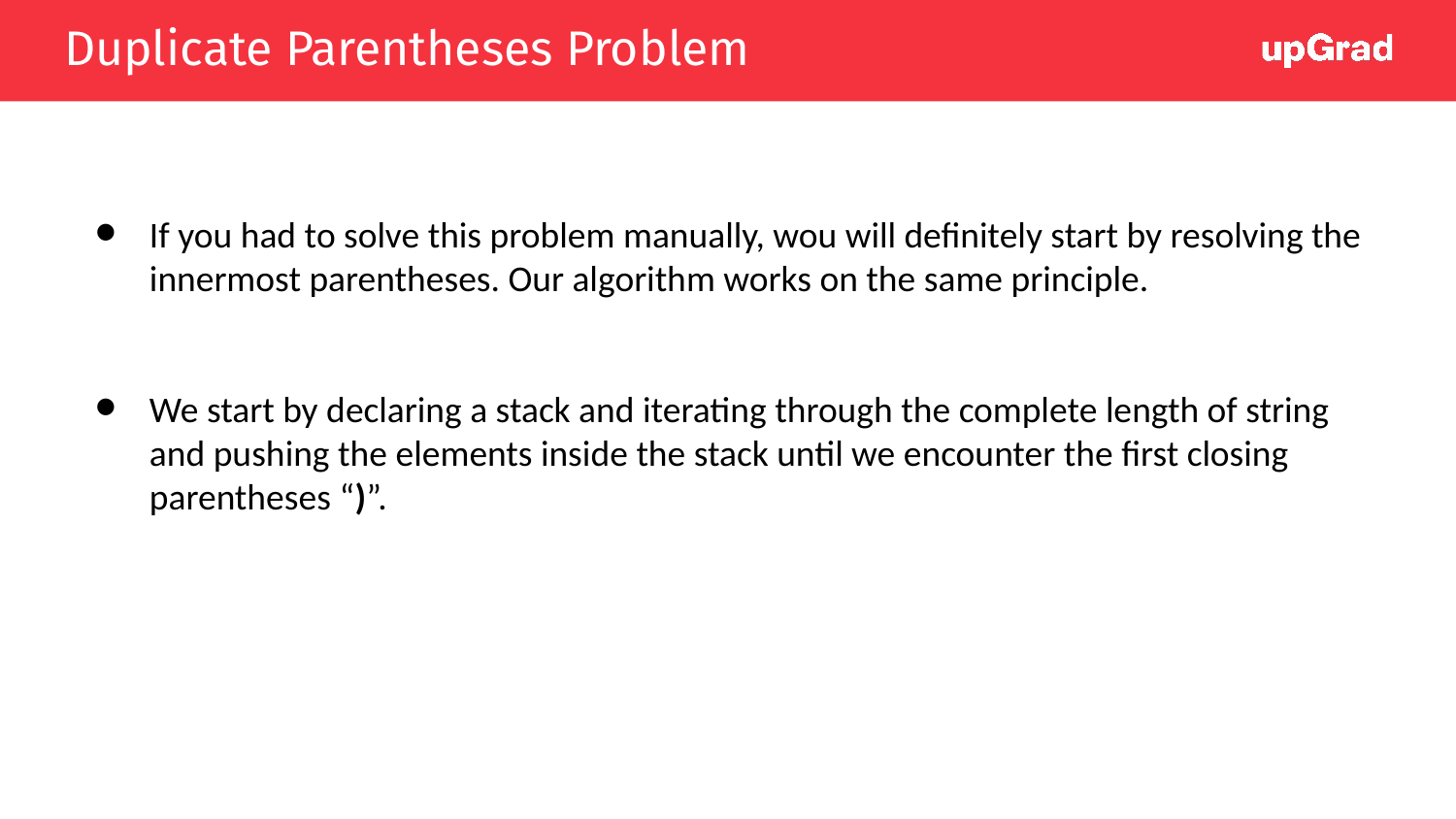

# Duplicate Parentheses Problem

If you had to solve this problem manually, wou will definitely start by resolving the innermost parentheses. Our algorithm works on the same principle.

We start by declaring a stack and iterating through the complete length of string and pushing the elements inside the stack until we encounter the first closing parentheses “)”.